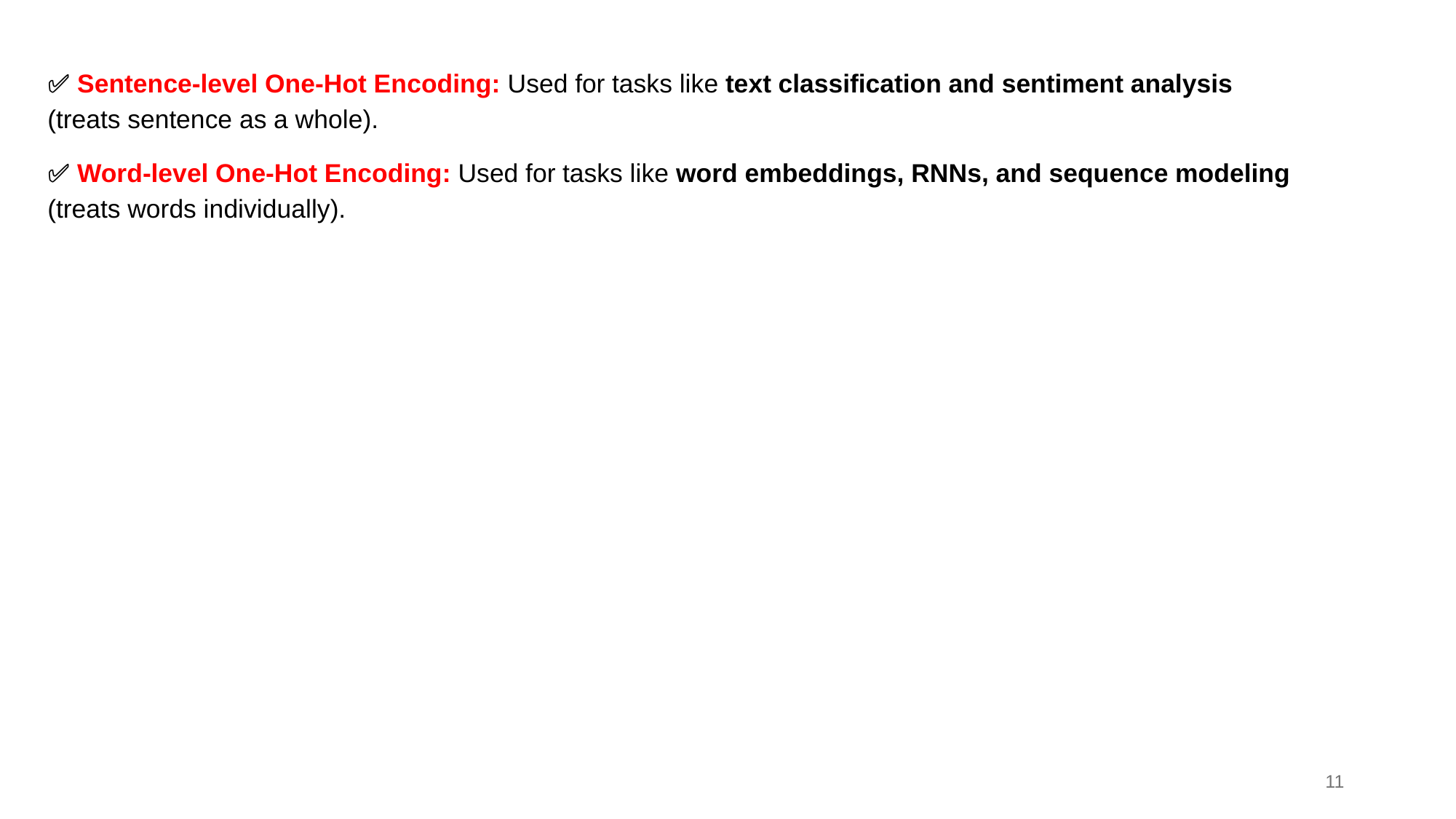

#
✅ Sentence-level One-Hot Encoding: Used for tasks like text classification and sentiment analysis (treats sentence as a whole).
✅ Word-level One-Hot Encoding: Used for tasks like word embeddings, RNNs, and sequence modeling (treats words individually).
11